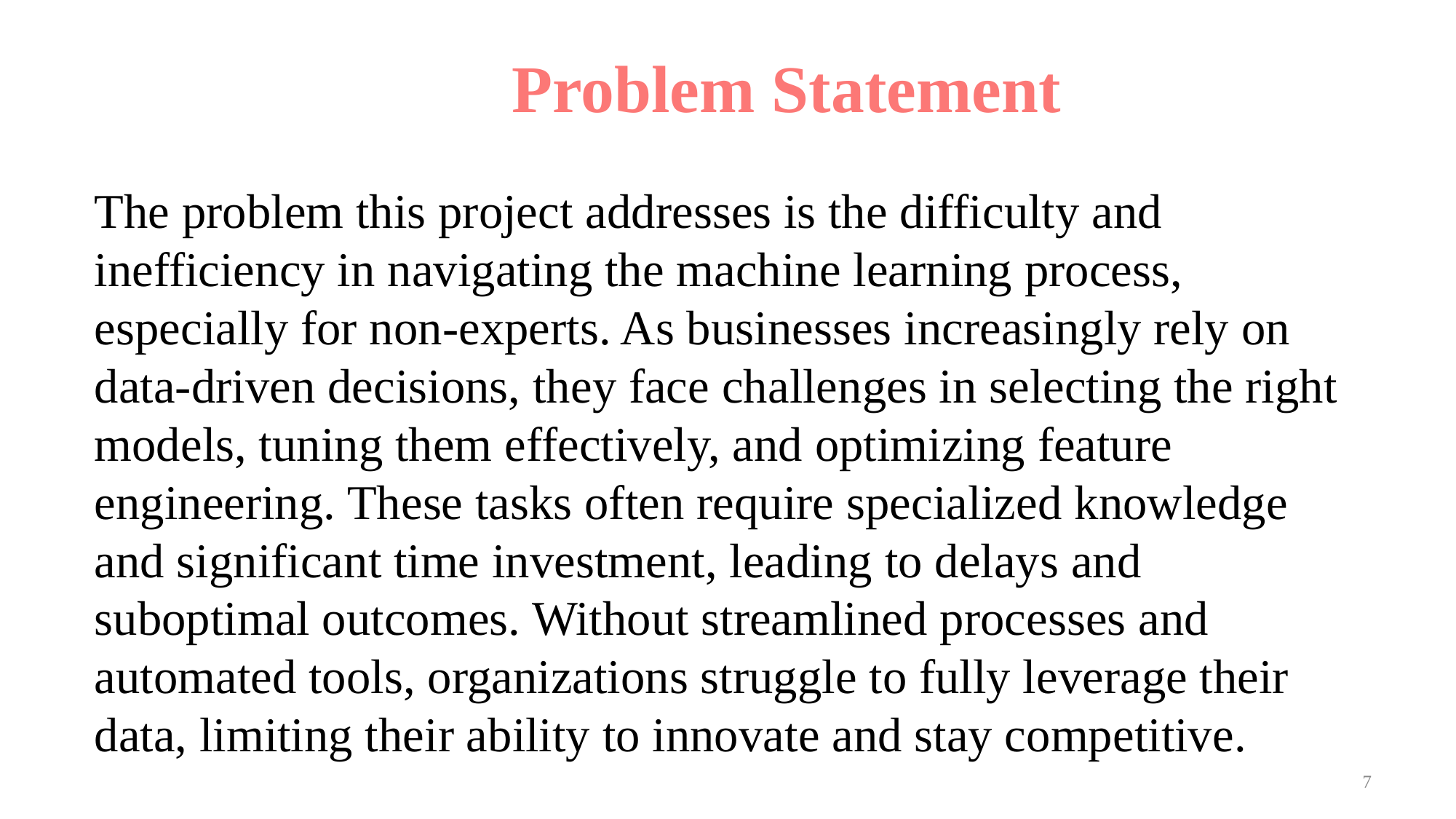

# Problem Statement
The problem this project addresses is the difficulty and inefficiency in navigating the machine learning process, especially for non-experts. As businesses increasingly rely on data-driven decisions, they face challenges in selecting the right models, tuning them effectively, and optimizing feature engineering. These tasks often require specialized knowledge and significant time investment, leading to delays and suboptimal outcomes. Without streamlined processes and automated tools, organizations struggle to fully leverage their data, limiting their ability to innovate and stay competitive.
7